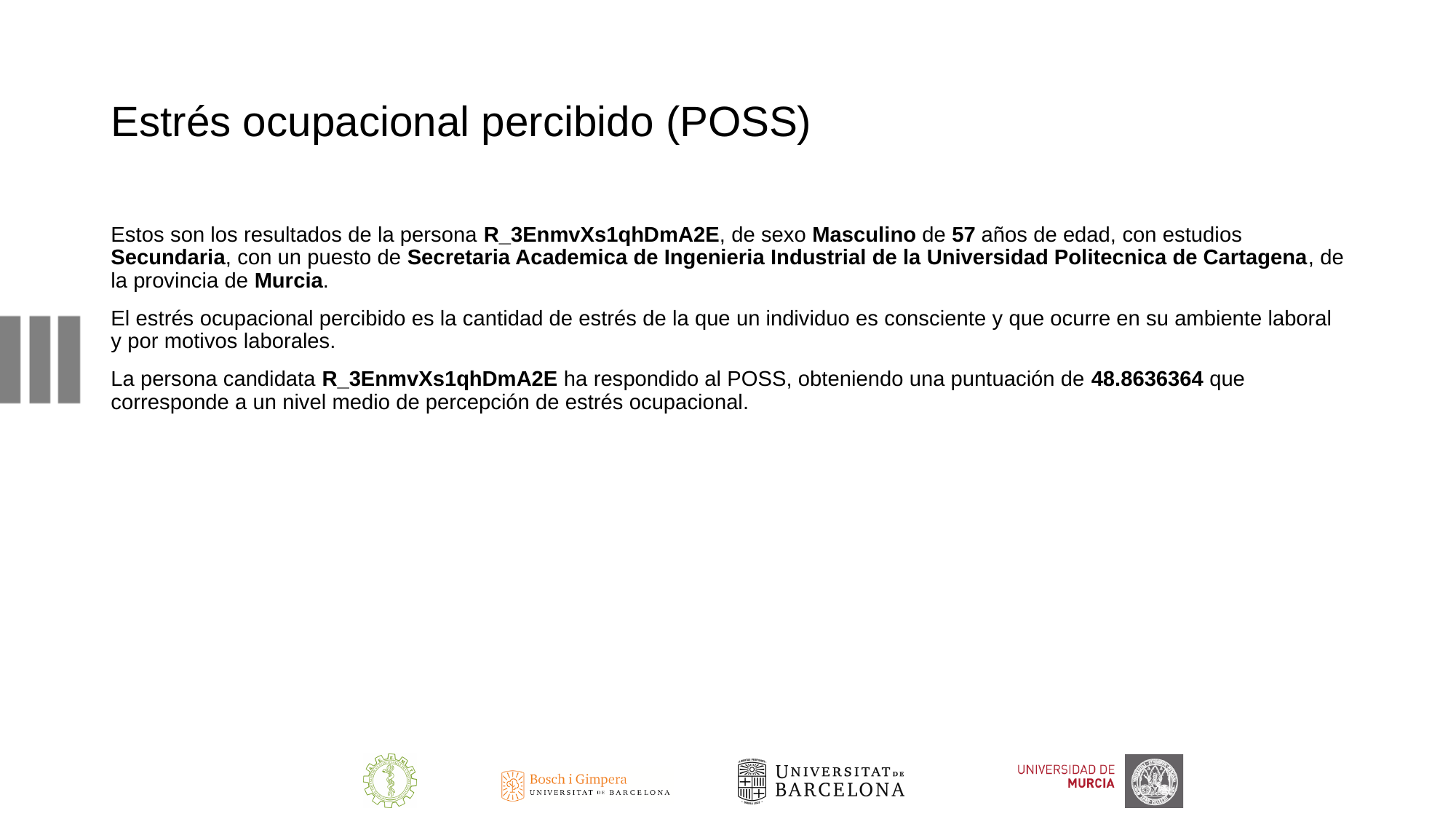

# Estrés ocupacional percibido (POSS)
Estos son los resultados de la persona R_3EnmvXs1qhDmA2E, de sexo Masculino de 57 años de edad, con estudios Secundaria, con un puesto de Secretaria Academica de Ingenieria Industrial de la Universidad Politecnica de Cartagena, de la provincia de Murcia.
El estrés ocupacional percibido es la cantidad de estrés de la que un individuo es consciente y que ocurre en su ambiente laboral y por motivos laborales.
La persona candidata R_3EnmvXs1qhDmA2E ha respondido al POSS, obteniendo una puntuación de 48.8636364 que corresponde a un nivel medio de percepción de estrés ocupacional.